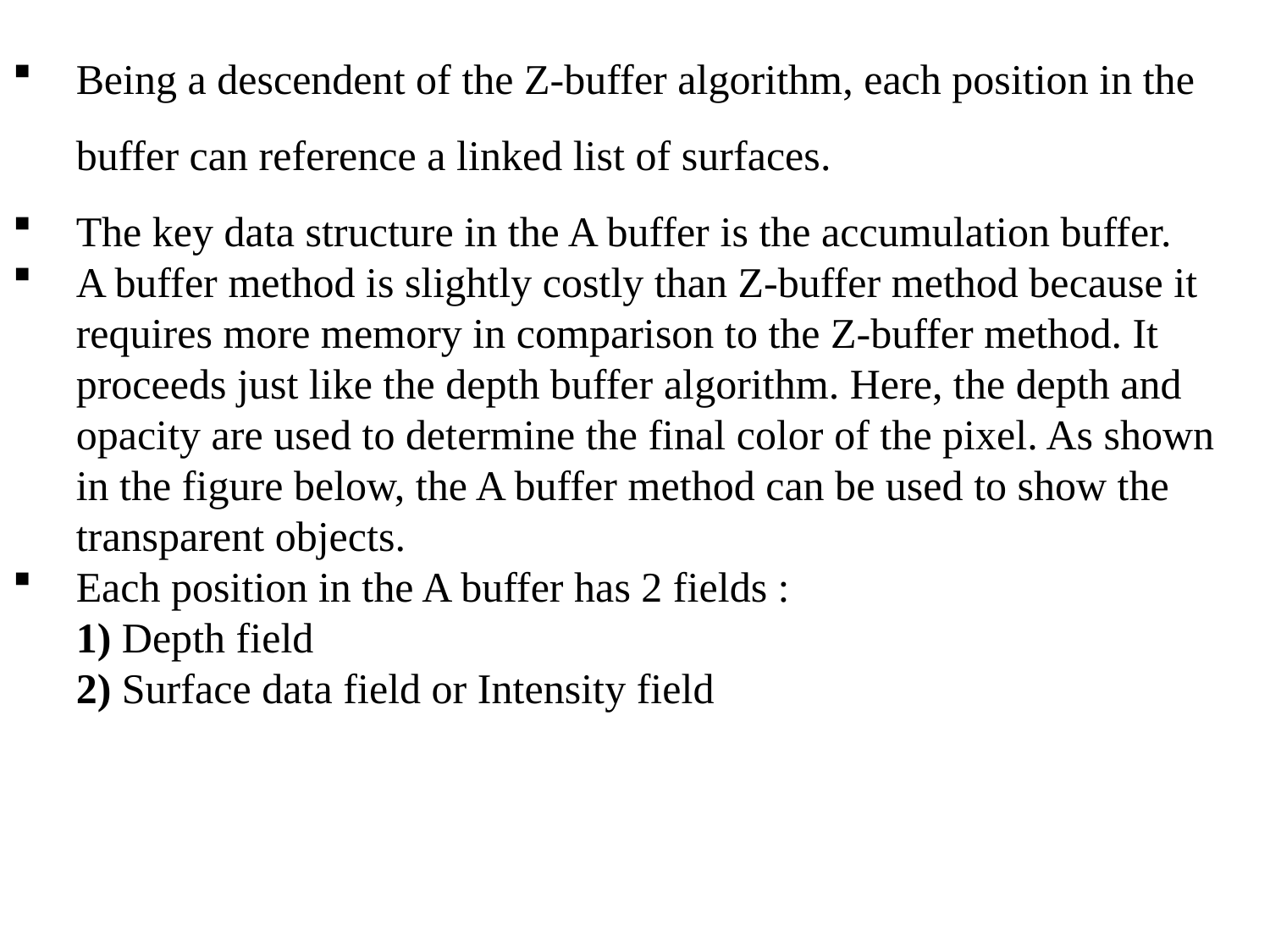

Being a descendent of the Z-buffer algorithm, each position in the buffer can reference a linked list of surfaces.
The key data structure in the A buffer is the accumulation buffer.
A buffer method is slightly costly than Z-buffer method because it requires more memory in comparison to the Z-buffer method. It proceeds just like the depth buffer algorithm. Here, the depth and opacity are used to determine the final color of the pixel. As shown in the figure below, the A buffer method can be used to show the transparent objects.
Each position in the A buffer has 2 fields :
1) Depth field
2) Surface data field or Intensity field